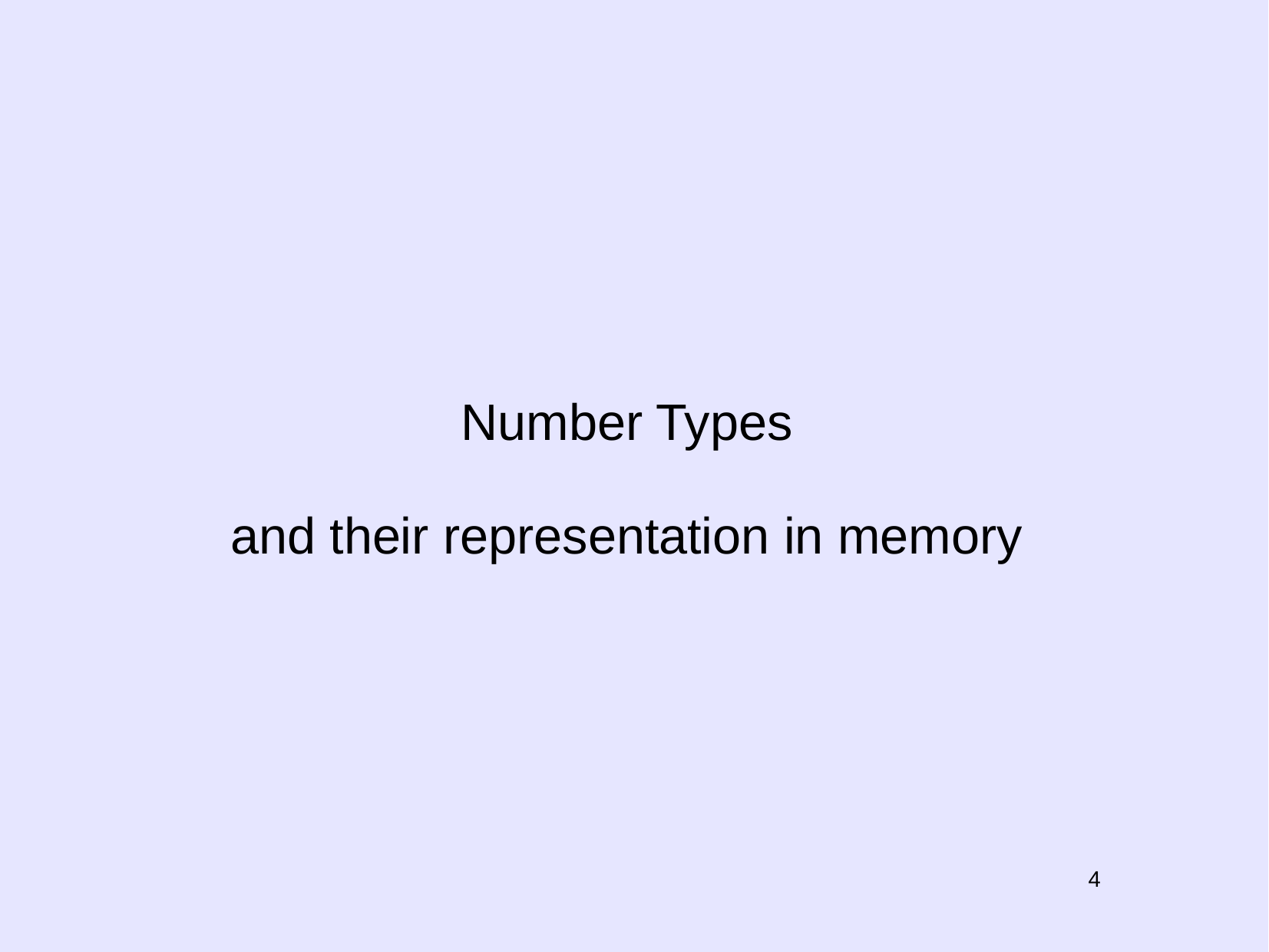

Number Types

and their representation in memory
4